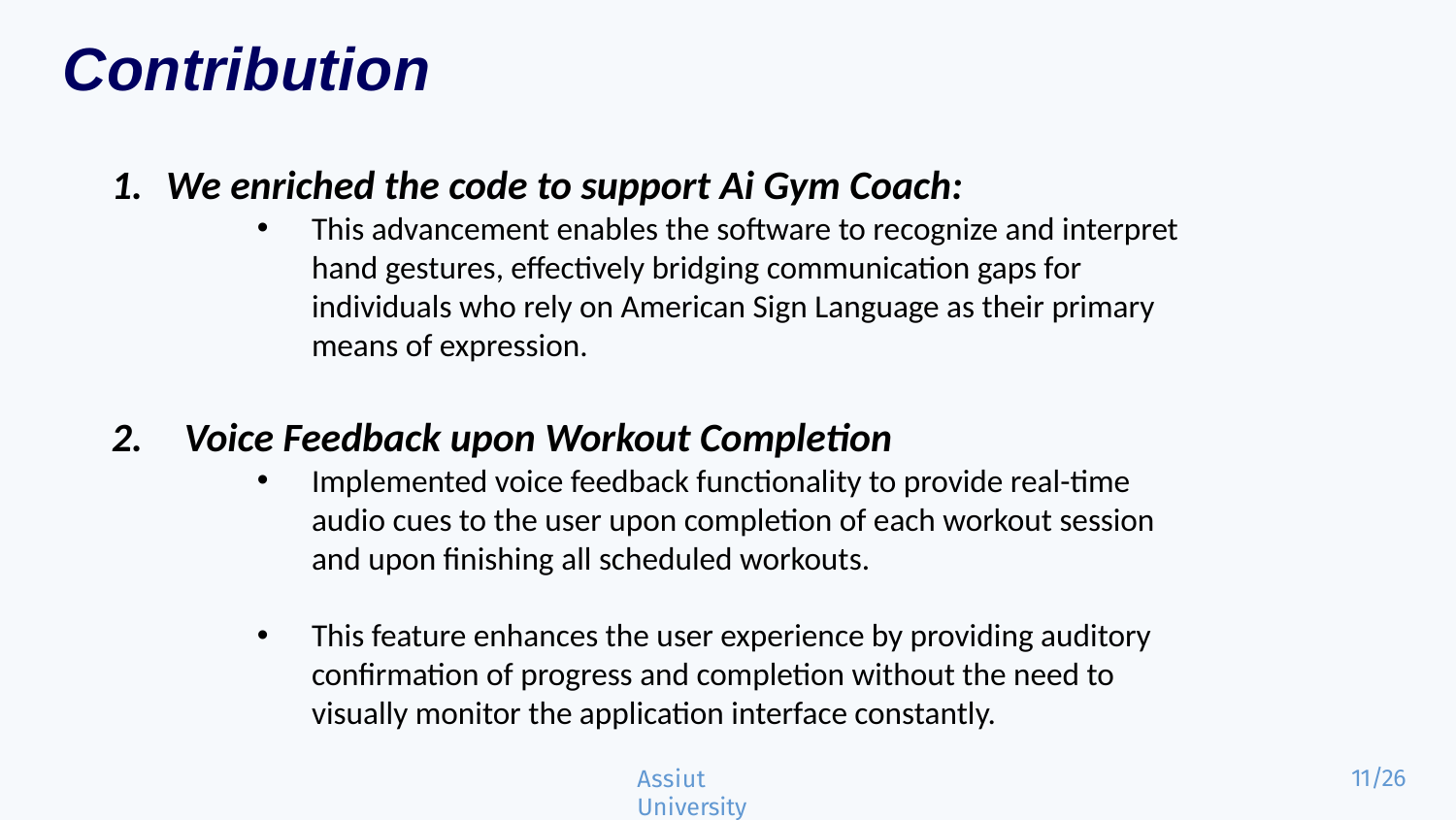

Contribution
We enriched the code to support Ai Gym Coach:
This advancement enables the software to recognize and interpret hand gestures, effectively bridging communication gaps for individuals who rely on American Sign Language as their primary means of expression.
Voice Feedback upon Workout Completion
Implemented voice feedback functionality to provide real-time audio cues to the user upon completion of each workout session and upon finishing all scheduled workouts.

This feature enhances the user experience by providing auditory confirmation of progress and completion without the need to visually monitor the application interface constantly.
Assiut University
11/26